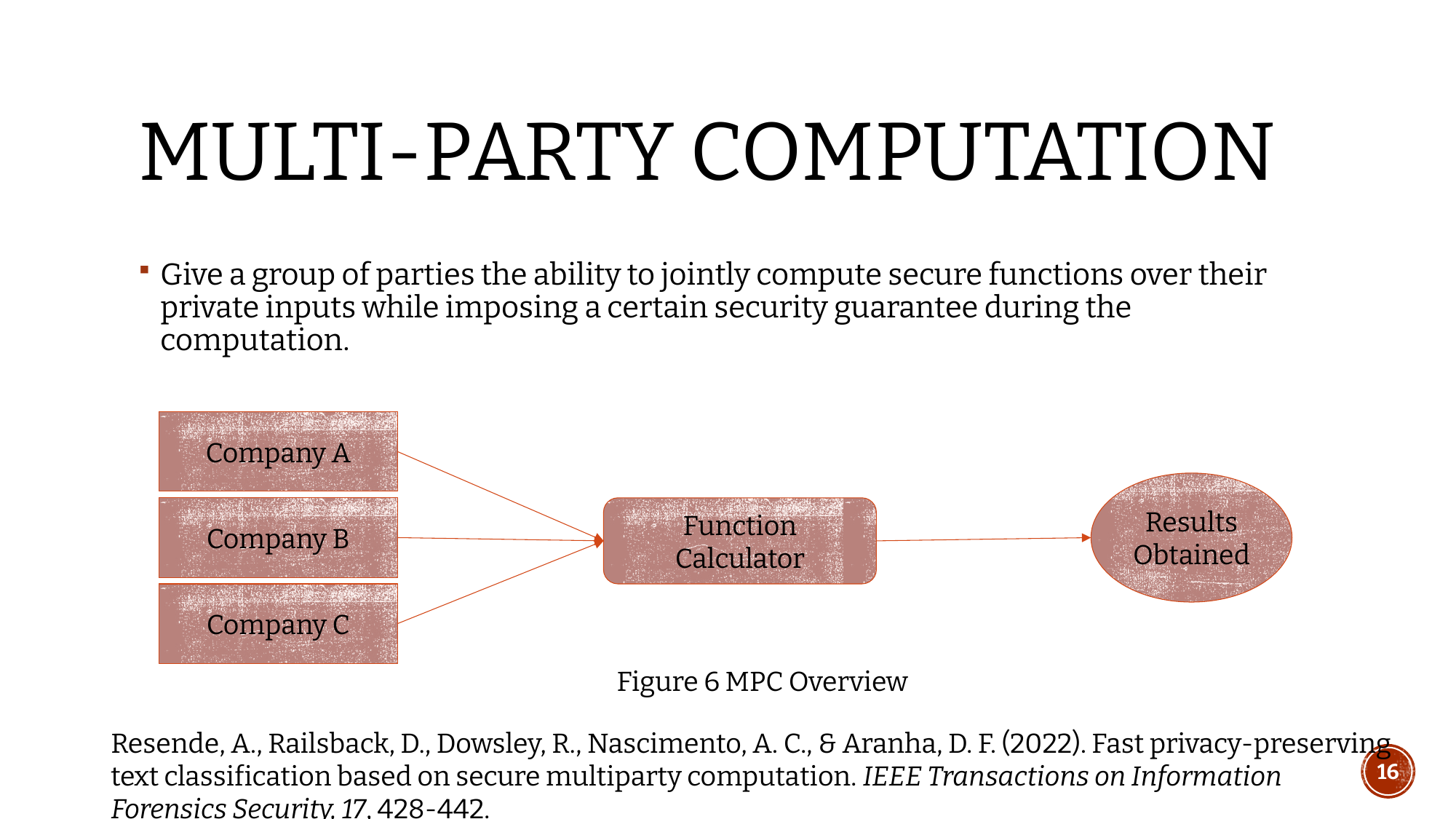

# Multi-Party Computation
Give a group of parties the ability to jointly compute secure functions over their private inputs while imposing a certain security guarantee during the computation.

Company A
Results Obtained
Company B
Function Calculator
Company C
Figure 6 MPC Overview
Resende, A., Railsback, D., Dowsley, R., Nascimento, A. C., & Aranha, D. F. (2022). Fast privacy-preserving text classification based on secure multiparty computation. IEEE Transactions on Information Forensics Security, 17, 428-442.

16